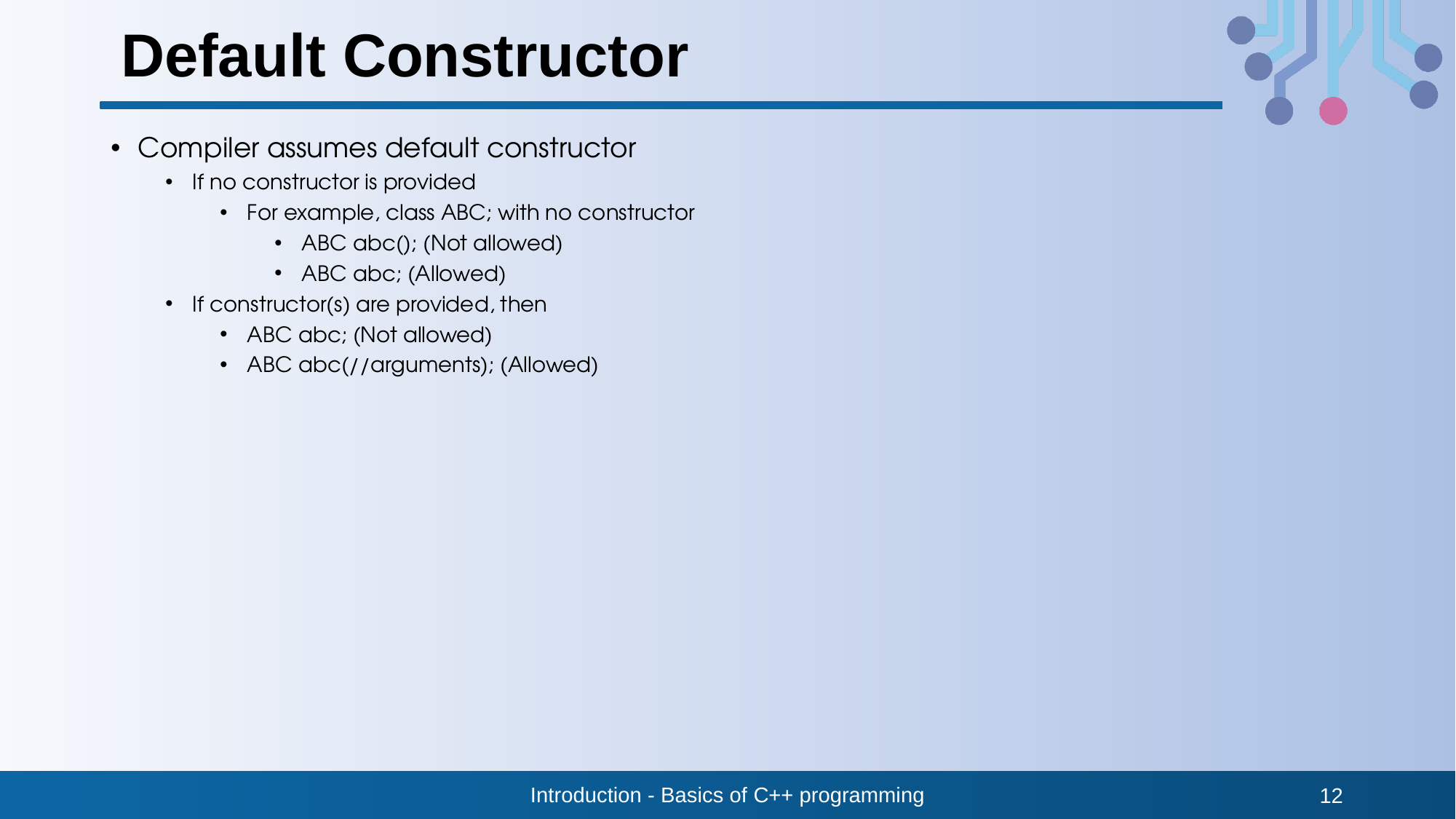

# Default Constructor
Compiler assumes default constructor
If no constructor is provided
For example, class ABC; with no constructor
ABC abc(); (Not allowed)
ABC abc; (Allowed)
If constructor(s) are provided, then
ABC abc; (Not allowed)
ABC abc(//arguments); (Allowed)

Introduction - Basics of C++ programming
12